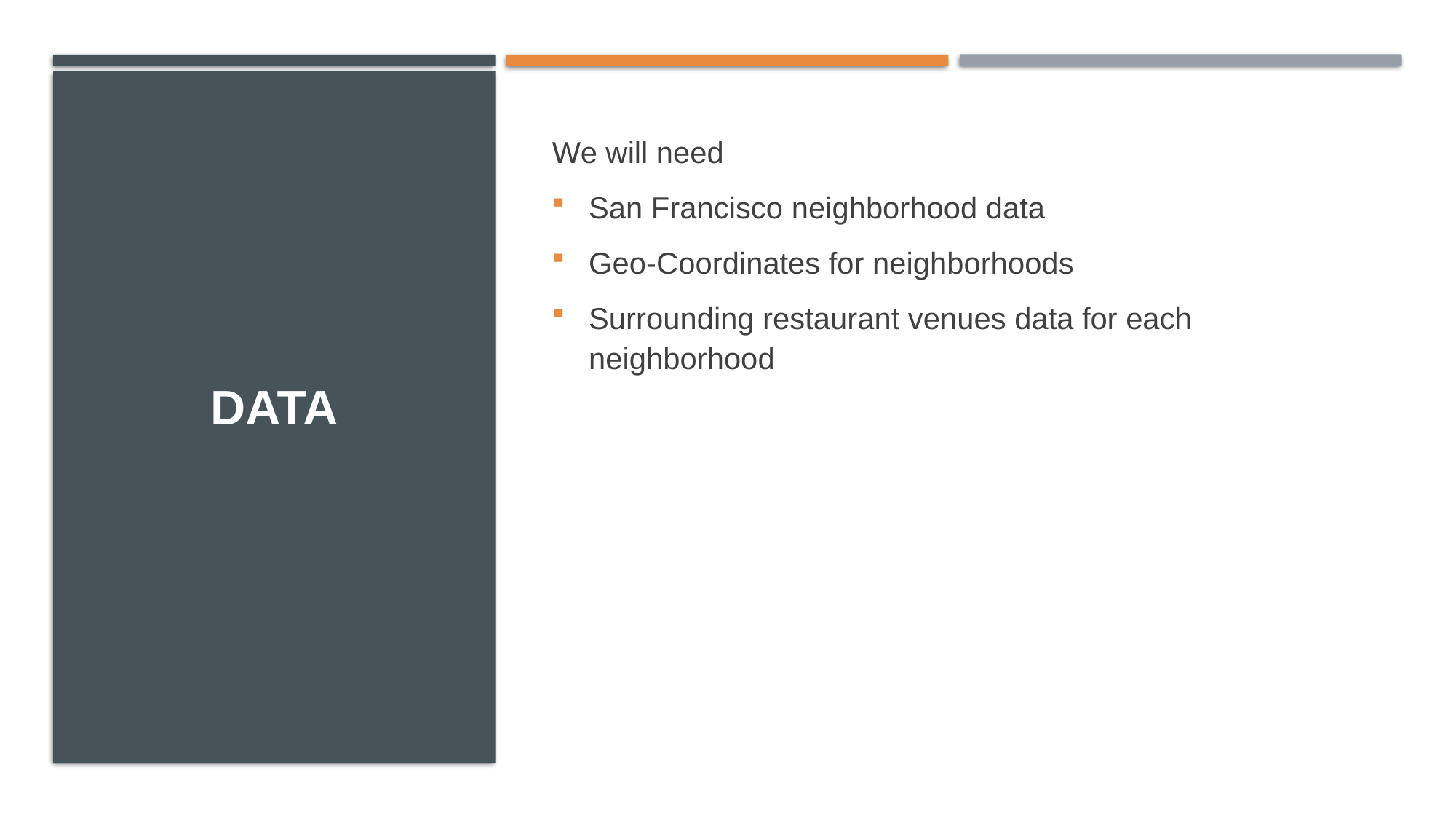

# data
We will need
San Francisco neighborhood data
Geo-Coordinates for neighborhoods
Surrounding restaurant venues data for each neighborhood